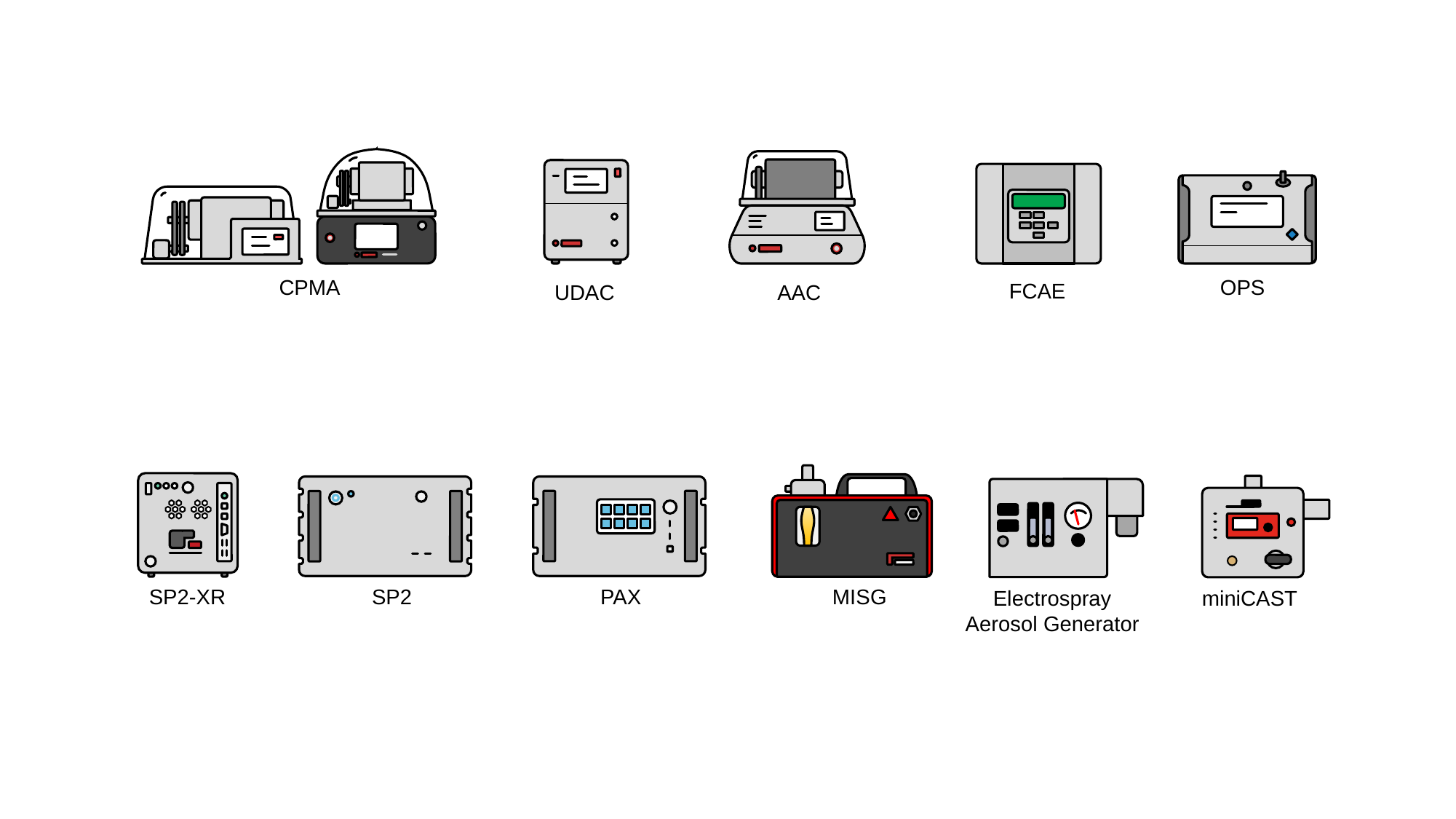

CPMA
OPS
FCAE
UDAC
AAC

SP2-XR
SP2-XR
SP2
PAX
MISG
Electrospray Aerosol Generator
miniCAST